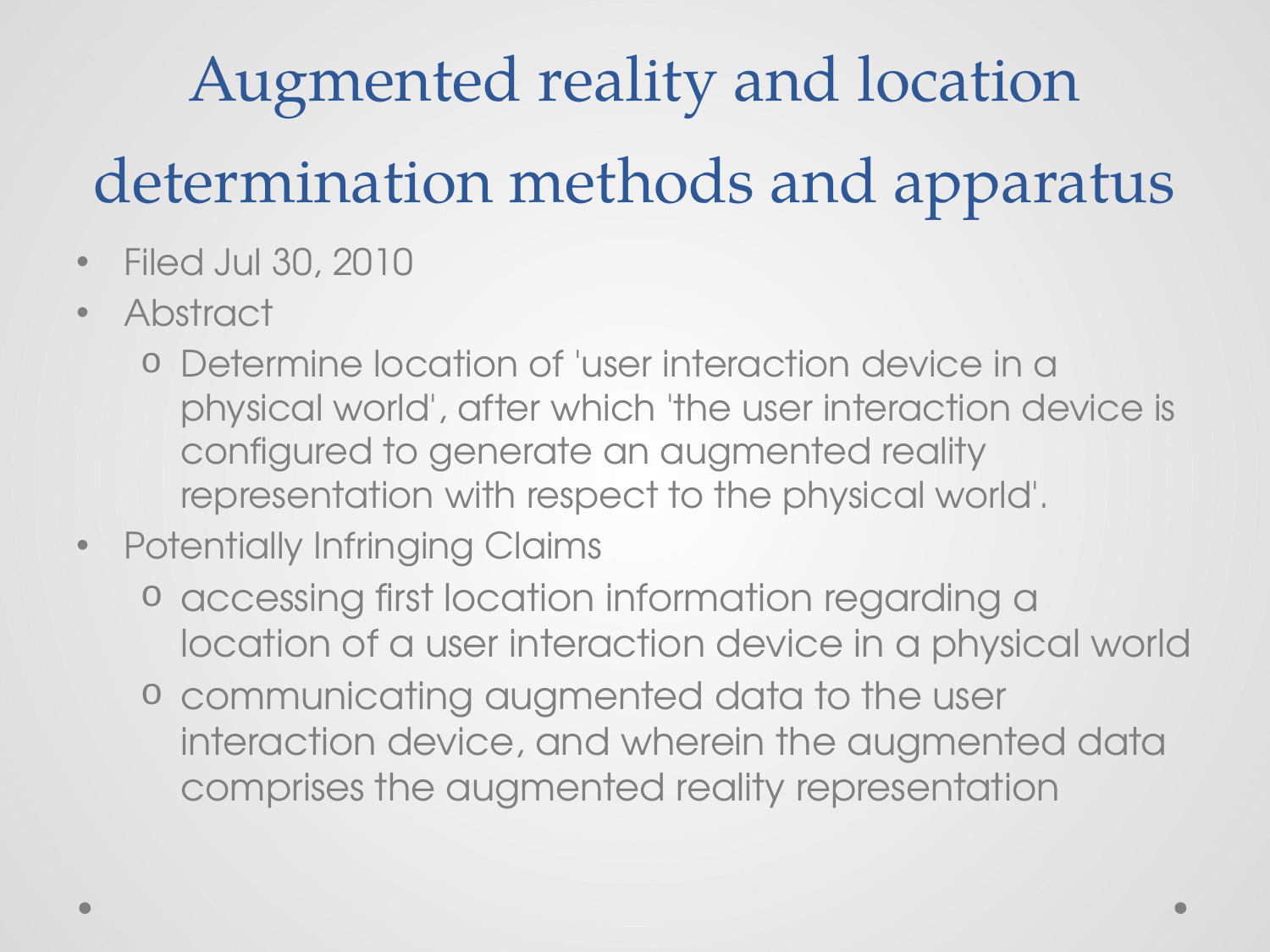

Augmented reality and location determination methods and apparatus
Filed Jul 30, 2010
Abstract
Determine location of 'user interaction device in a physical world', after which 'the user interaction device is configured to generate an augmented reality representation with respect to the physical world'.
Potentially Infringing Claims
accessing first location information regarding a location of a user interaction device in a physical world
communicating augmented data to the user interaction device, and wherein the augmented data comprises the augmented reality representation